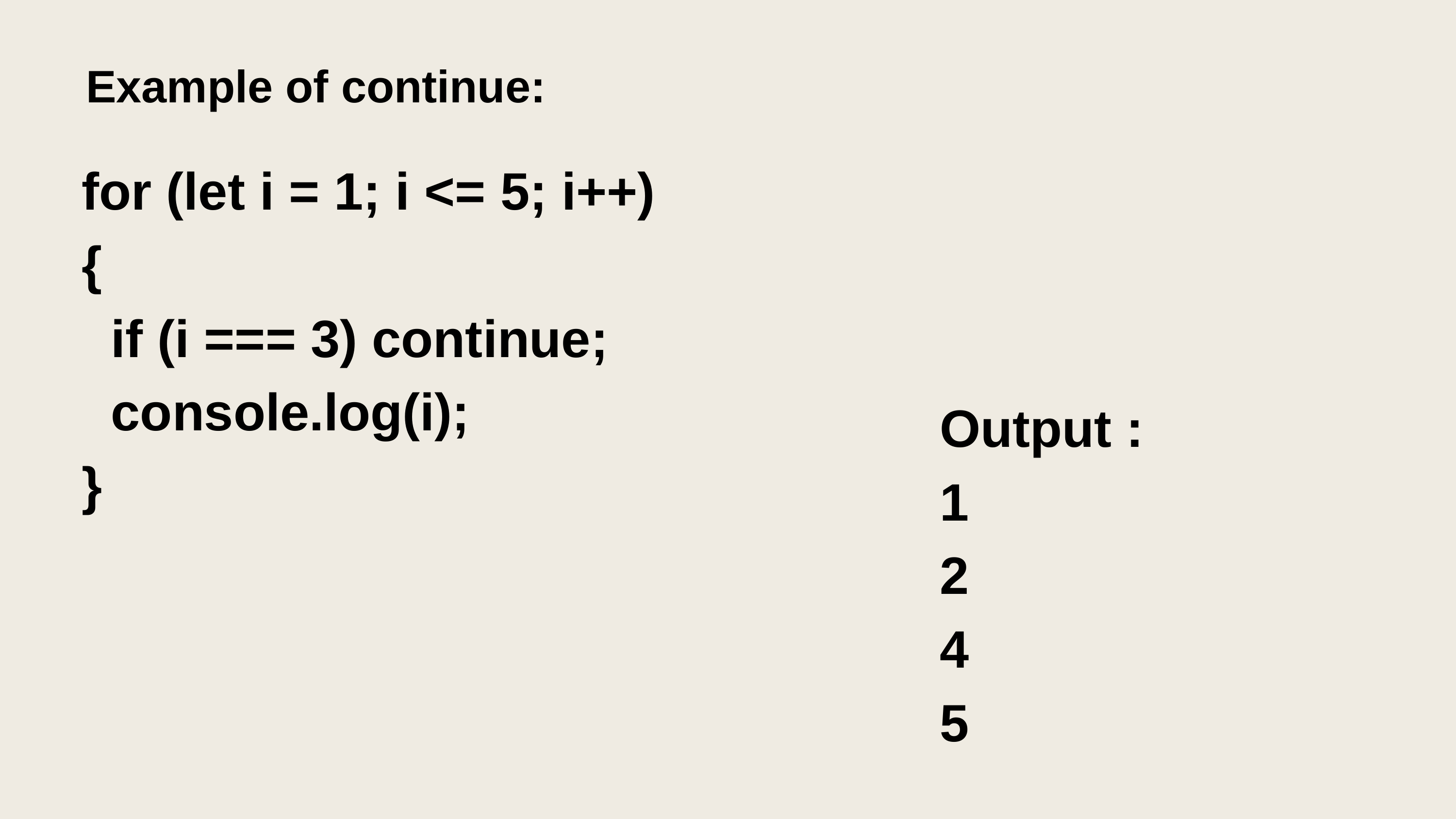

Example of continue:
for (let i = 1; i <= 5; i++) {
  if (i === 3) continue;
  console.log(i);
}
Output :
1
2
4
5